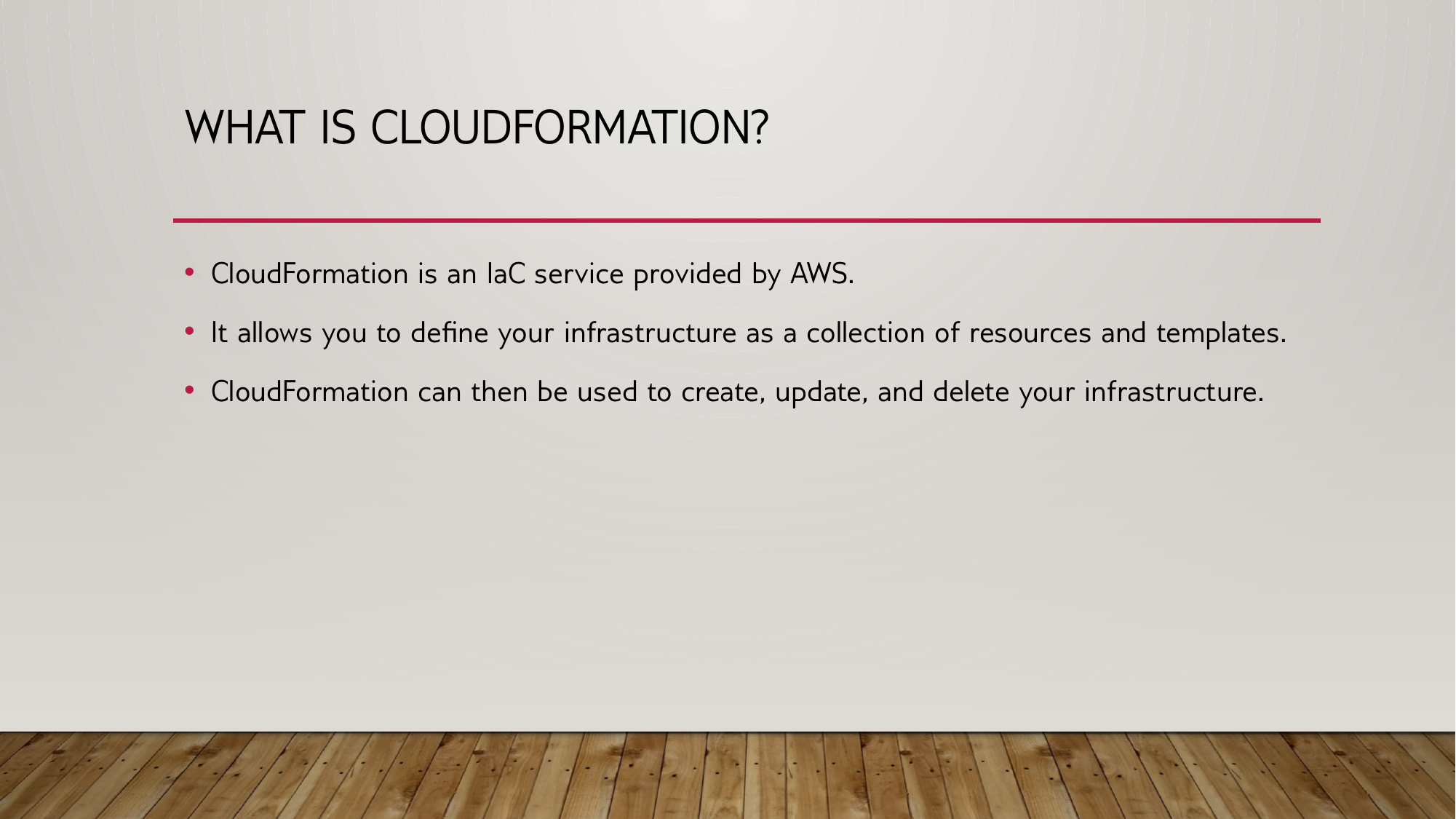

# What is CloudFormation?
CloudFormation is an IaC service provided by AWS.
It allows you to define your infrastructure as a collection of resources and templates.
CloudFormation can then be used to create, update, and delete your infrastructure.